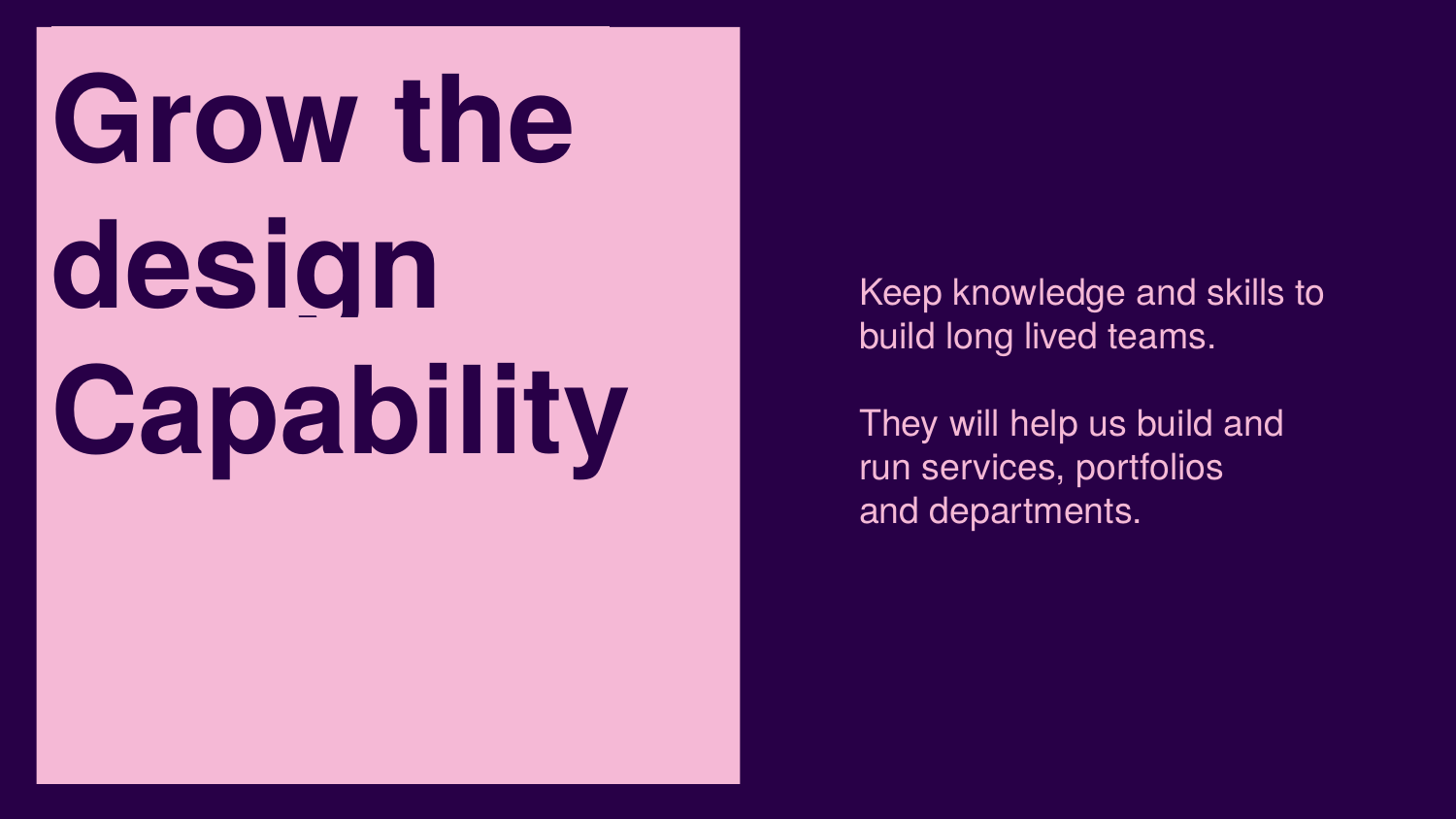

Grow the
design
Capability

Keep knowledge and skills to build long lived teams.
They will help us build and run services, portfolios
and departments.